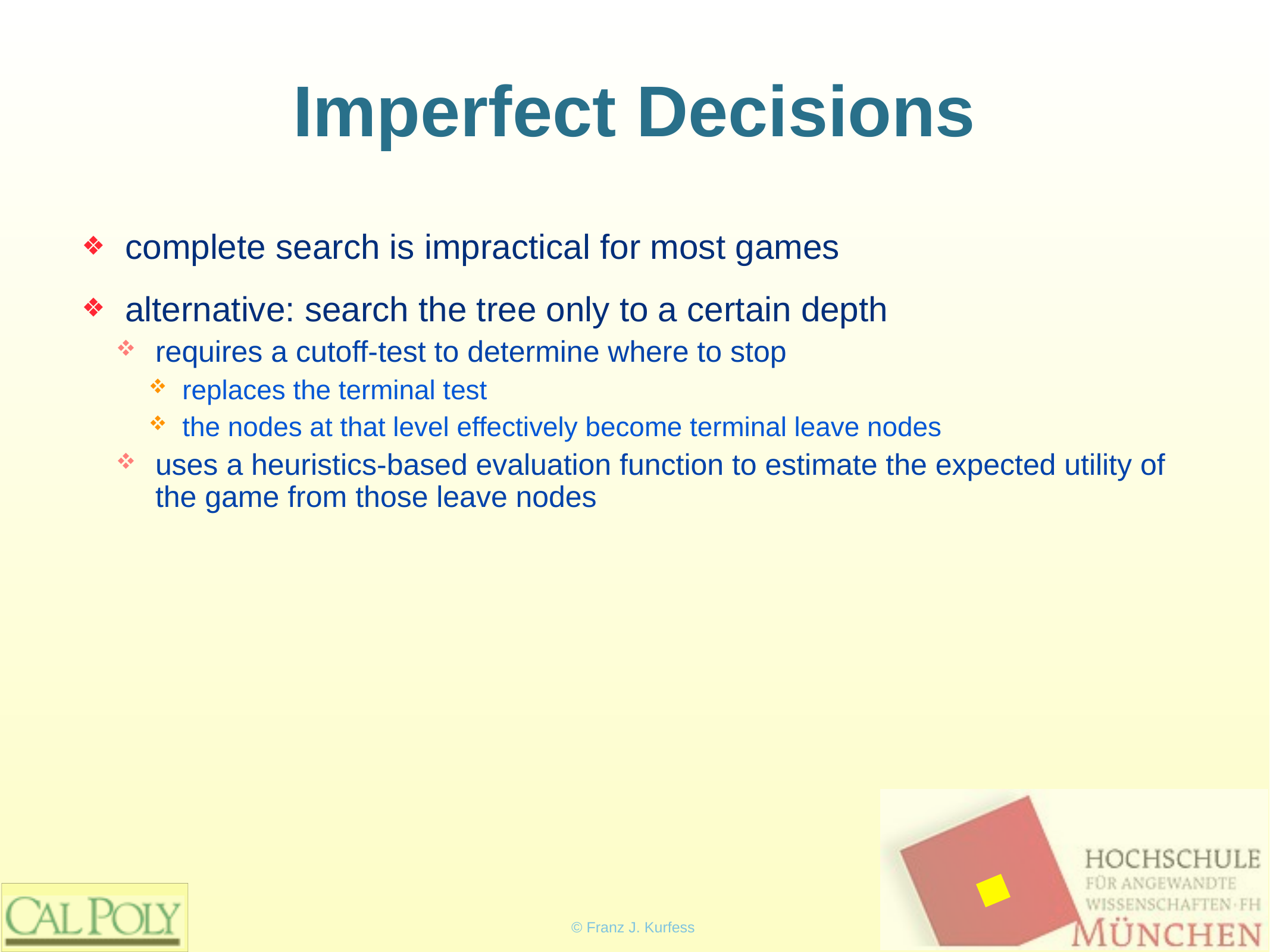

# Imperfect Decisions
complete search is impractical for most games
alternative: search the tree only to a certain depth
requires a cutoff-test to determine where to stop
replaces the terminal test
the nodes at that level effectively become terminal leave nodes
uses a heuristics-based evaluation function to estimate the expected utility of the game from those leave nodes
57